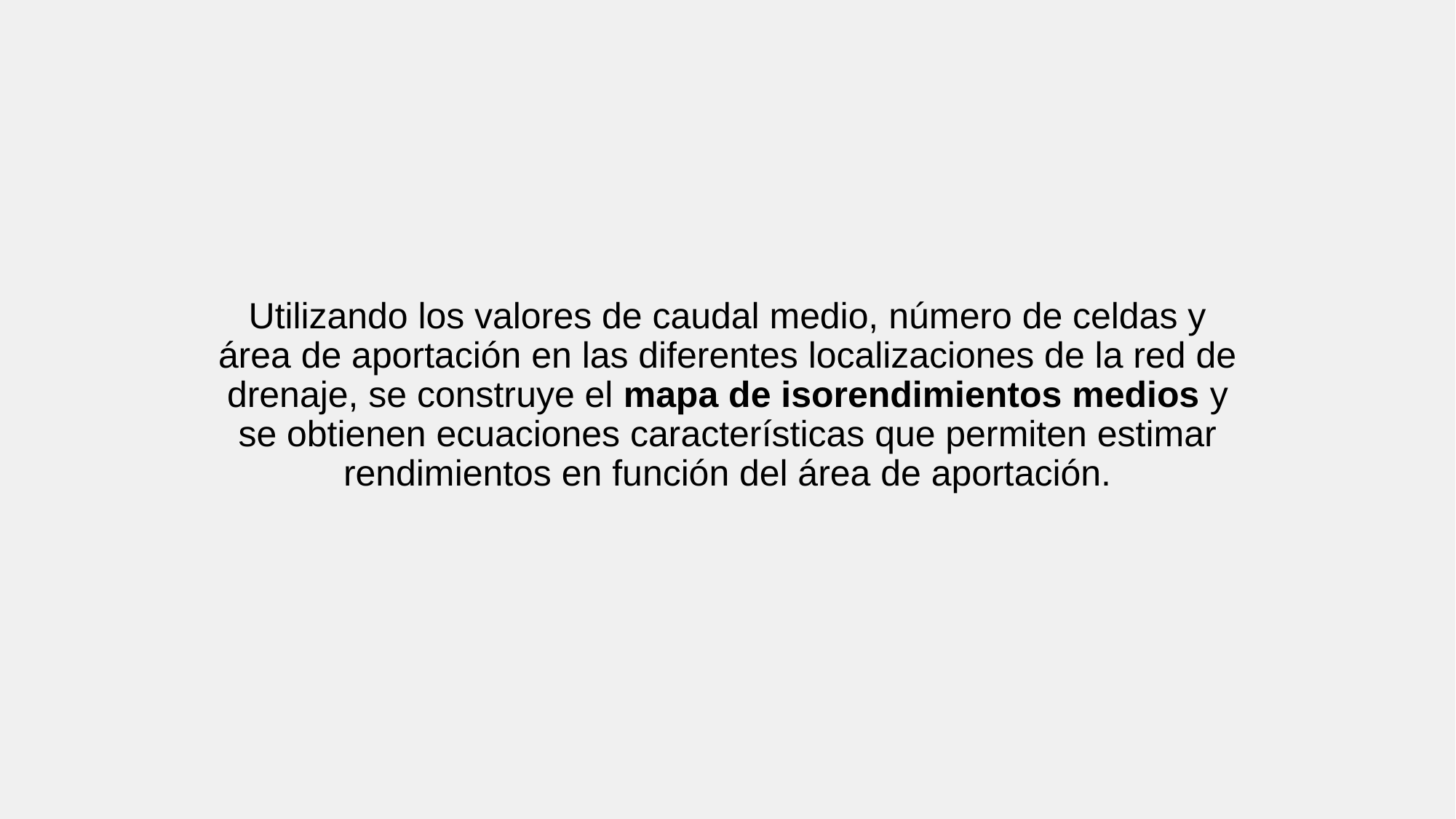

# Utilizando los valores de caudal medio, número de celdas y área de aportación en las diferentes localizaciones de la red de drenaje, se construye el mapa de isorendimientos medios y se obtienen ecuaciones características que permiten estimar rendimientos en función del área de aportación.